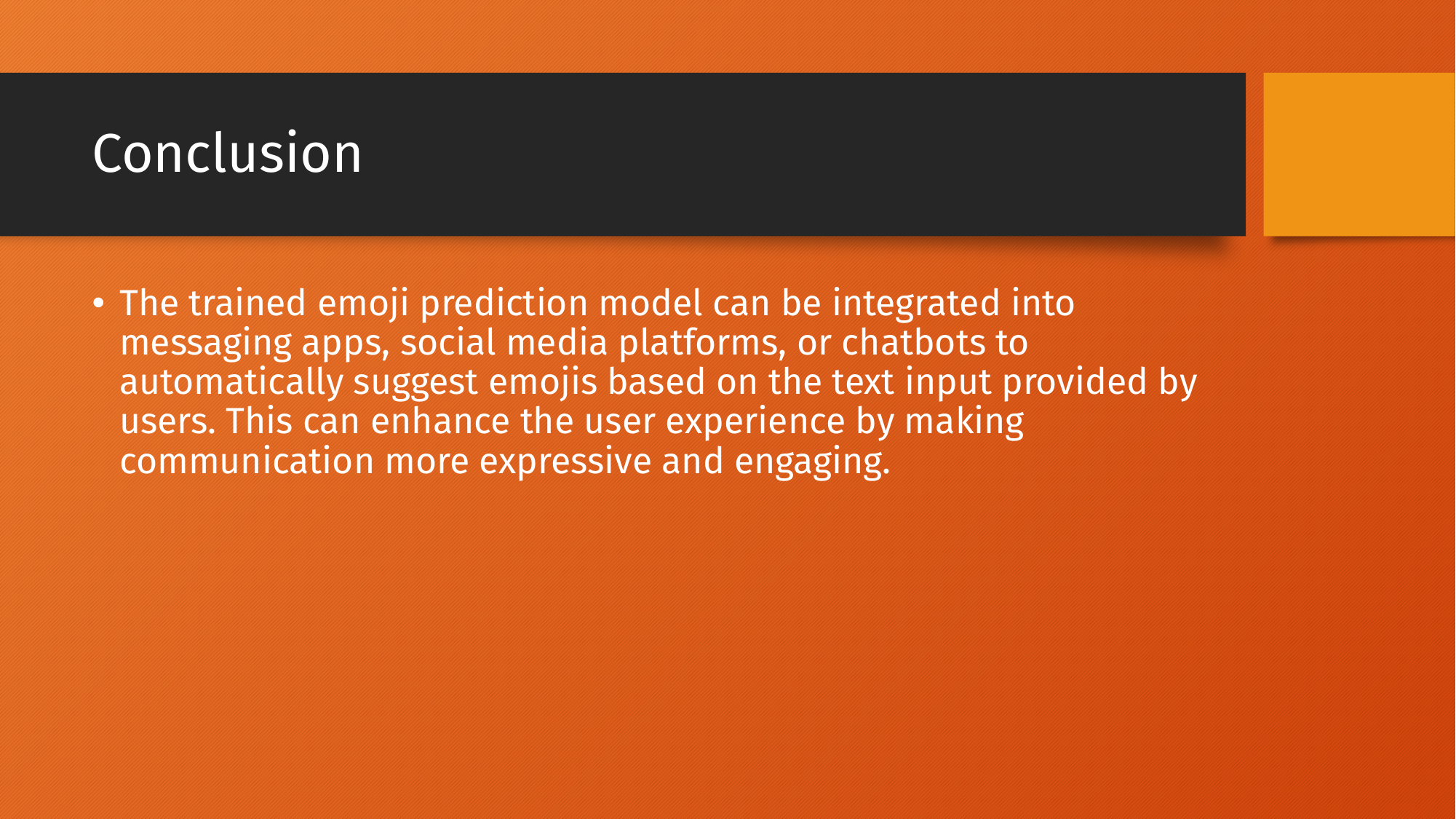

# Conclusion
The trained emoji prediction model can be integrated into messaging apps, social media platforms, or chatbots to automatically suggest emojis based on the text input provided by users. This can enhance the user experience by making communication more expressive and engaging.